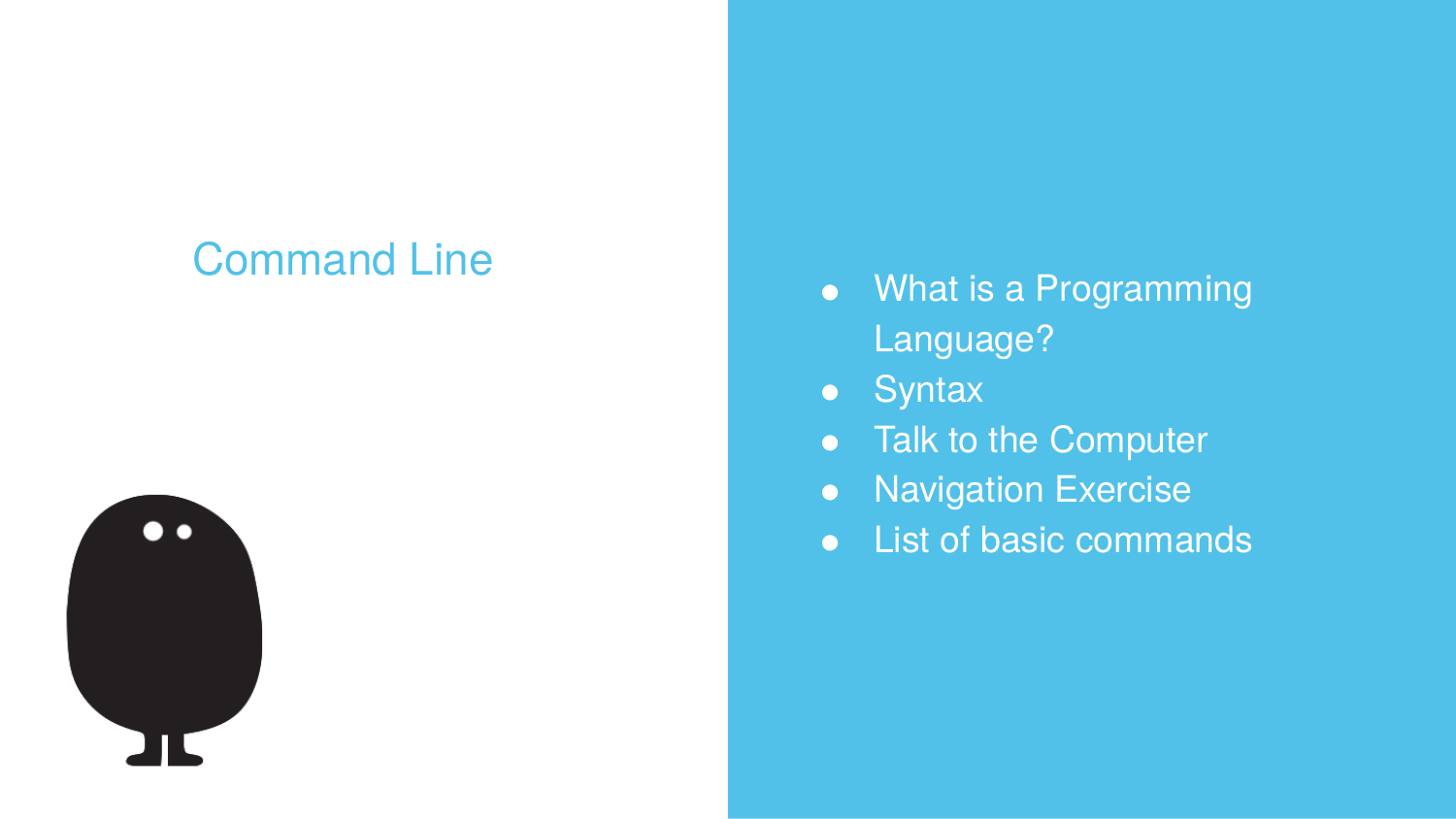

What is a Programming Language?
Syntax
Talk to the Computer
Navigation Exercise
List of basic commands
# Command Line